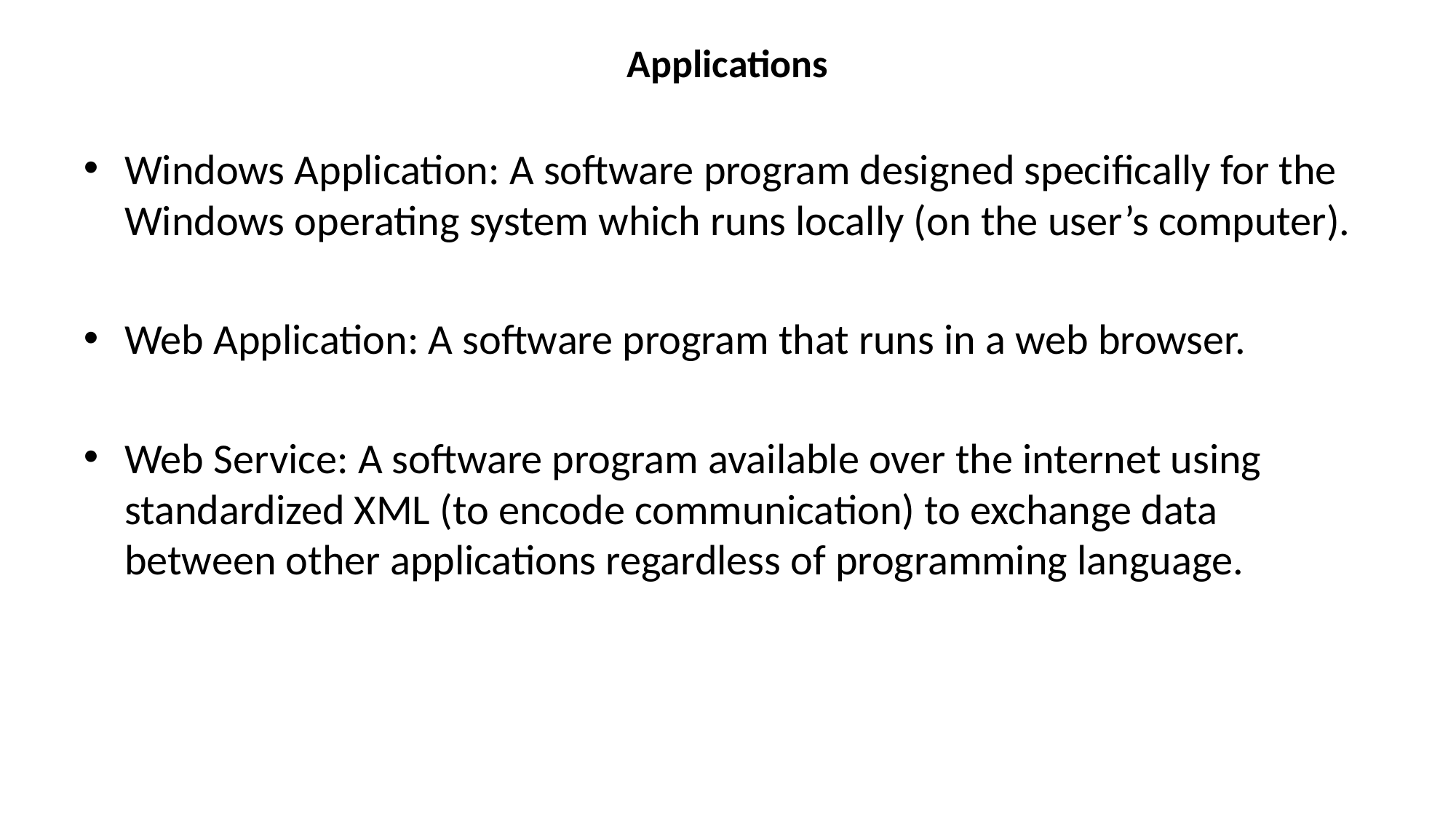

# Applications
Windows Application: A software program designed specifically for the Windows operating system which runs locally (on the user’s computer).

Web Application: A software program that runs in a web browser.

Web Service: A software program available over the internet using standardized XML (to encode communication) to exchange data between other applications regardless of programming language.